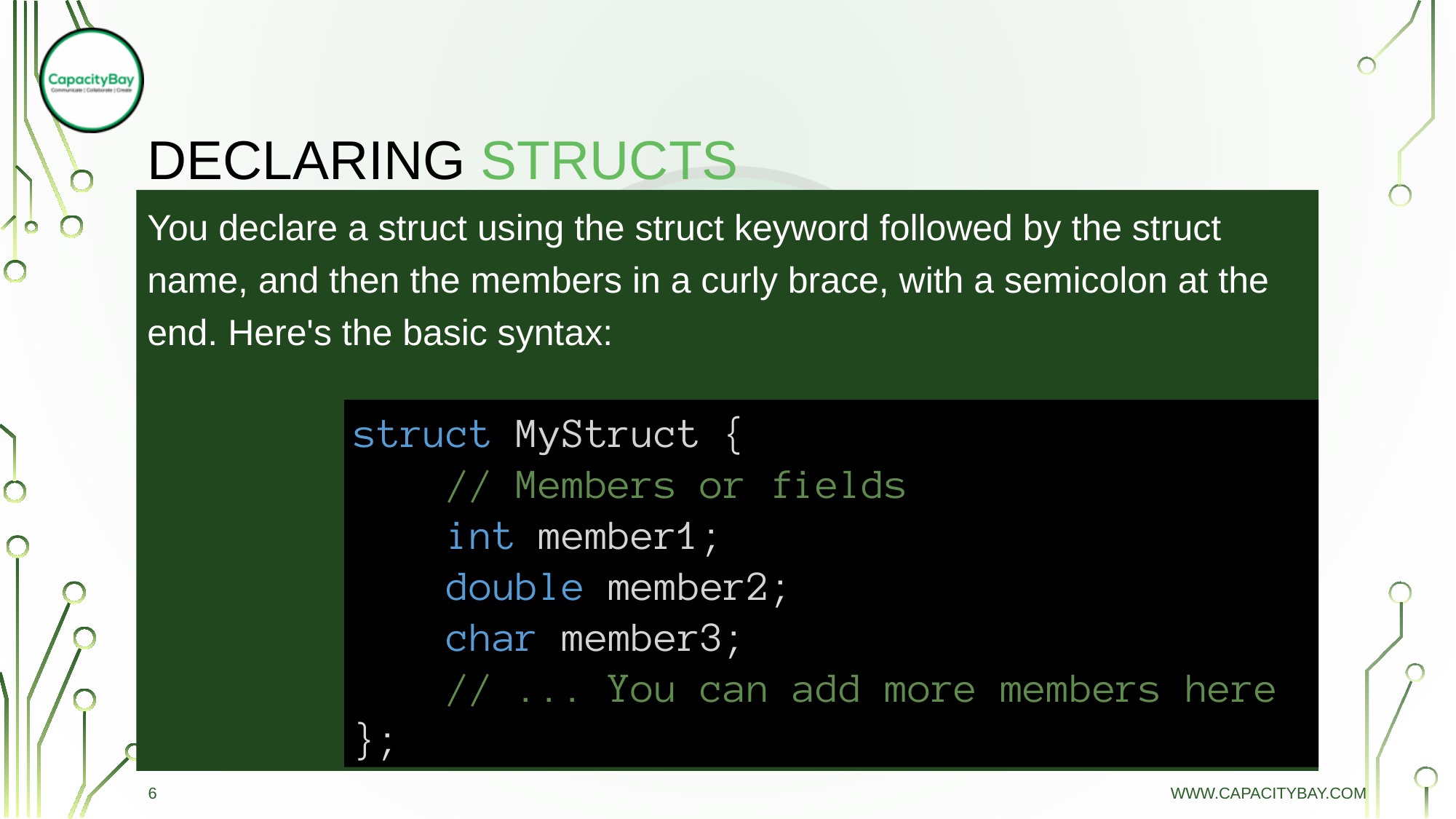

# DECLARING STRUCTS
You declare a struct using the struct keyword followed by the struct name, and then the members in a curly brace, with a semicolon at the end. Here's the basic syntax:
struct MyStruct {
    // Members or fields
    int member1;
    double member2;
    char member3;
    // ... You can add more members here
};
6
www.capacitybay.com